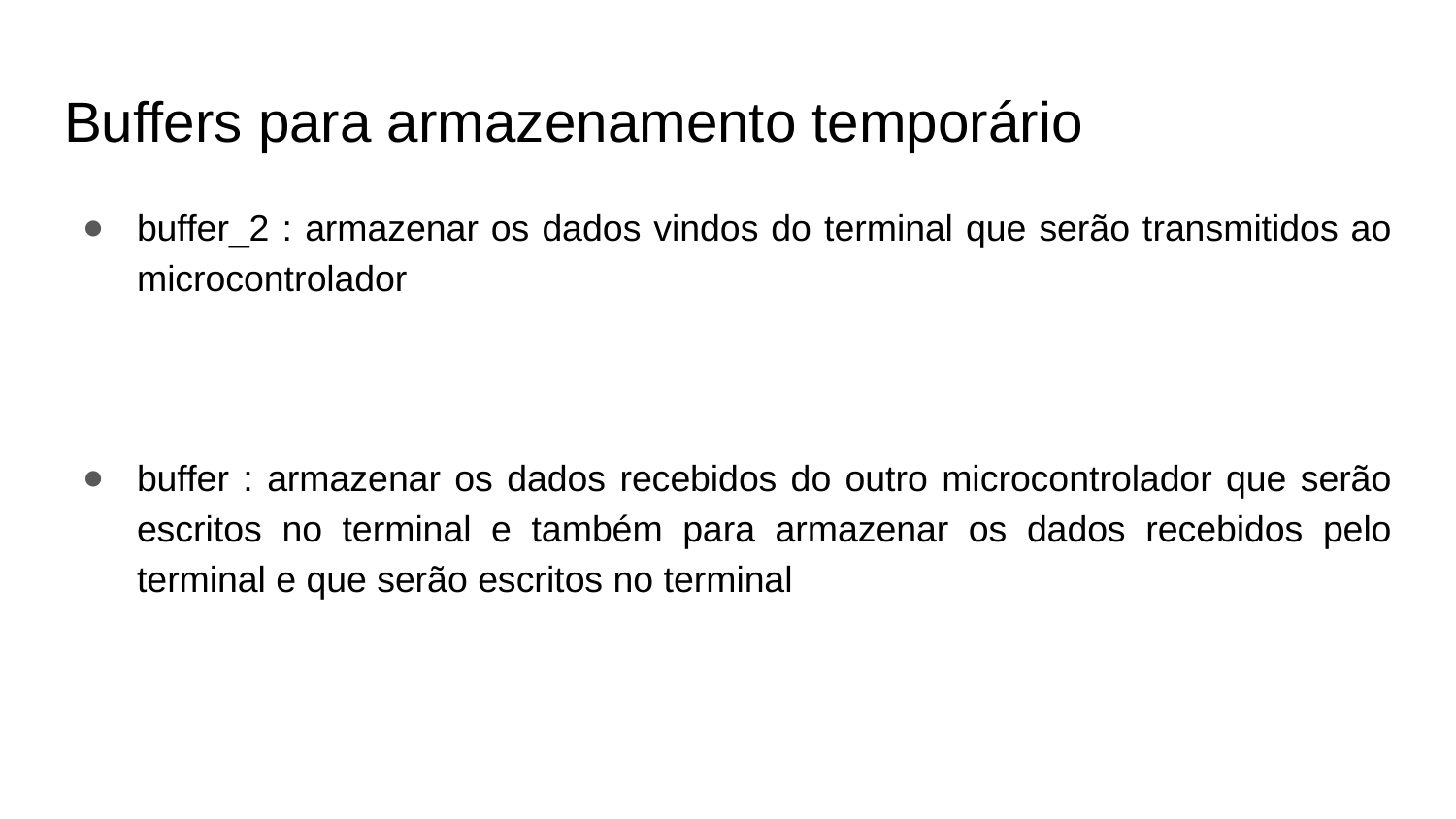

# Buffers para armazenamento temporário
buffer_2 : armazenar os dados vindos do terminal que serão transmitidos ao microcontrolador

buffer : armazenar os dados recebidos do outro microcontrolador que serão escritos no terminal e também para armazenar os dados recebidos pelo terminal e que serão escritos no terminal